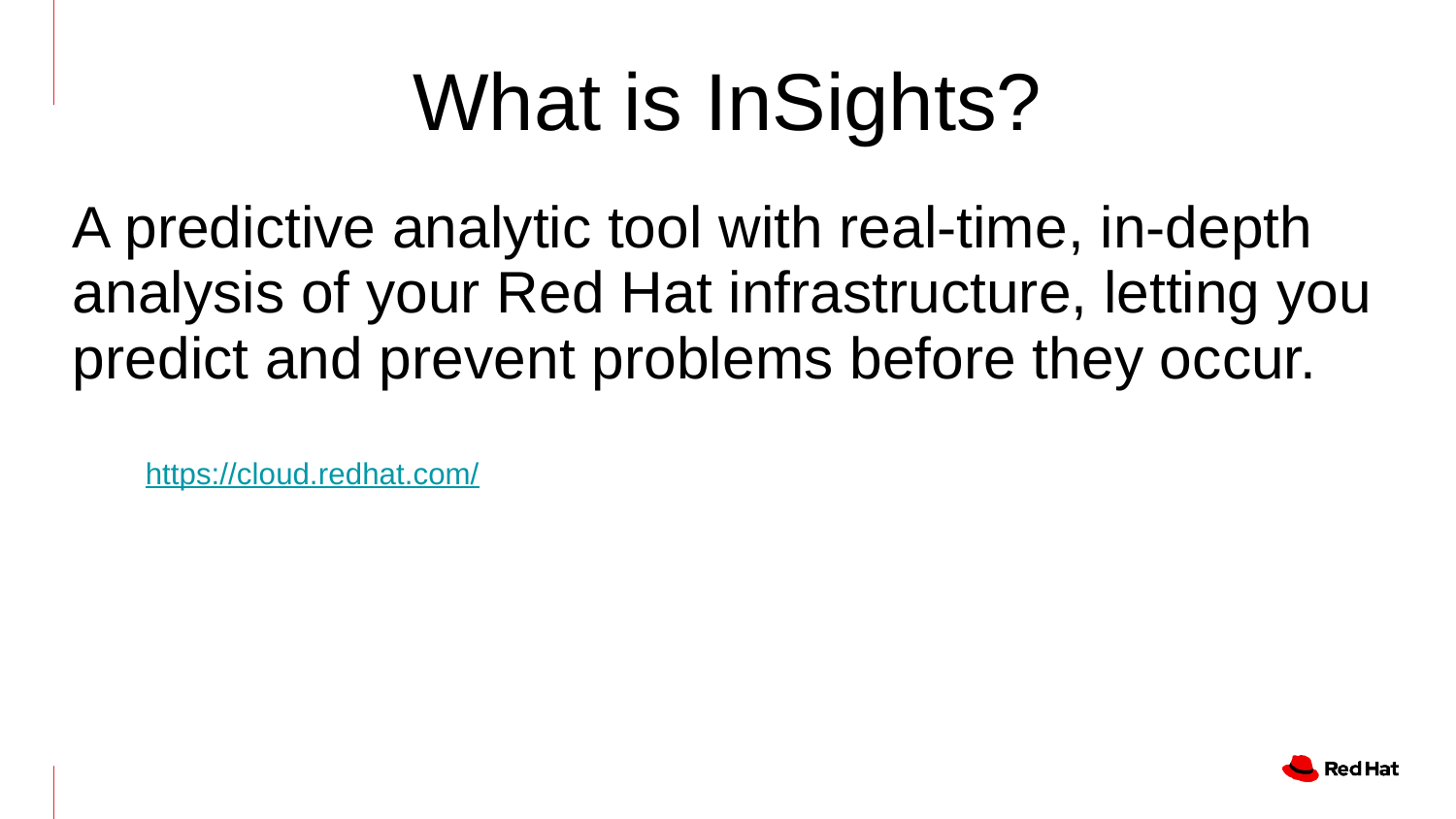

# What is InSights?
A predictive analytic tool with real-time, in-depth analysis of your Red Hat infrastructure, letting you predict and prevent problems before they occur.

https://cloud.redhat.com/